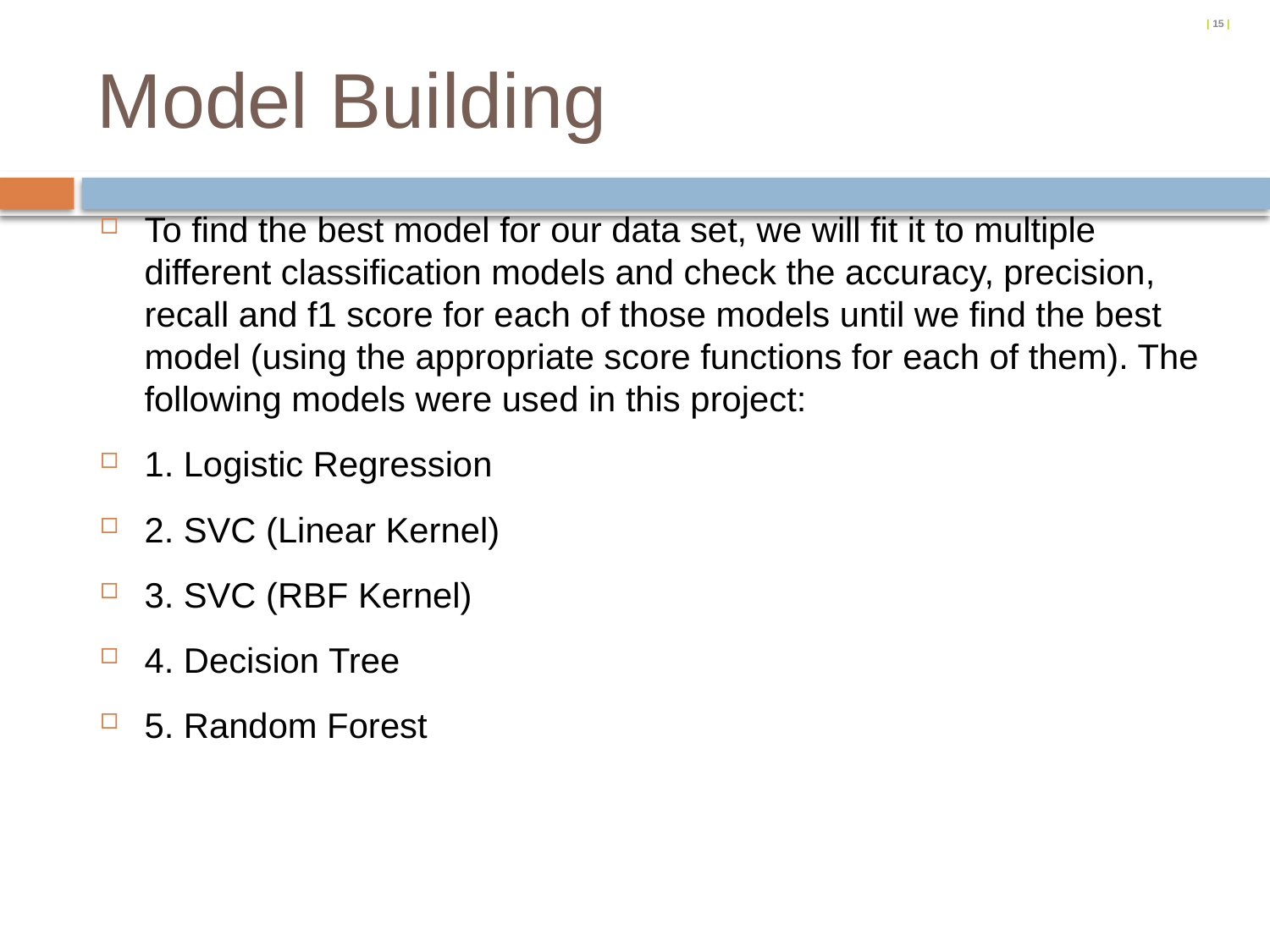

| 15 |
# Model Building
To find the best model for our data set, we will fit it to multiple different classification models and check the accuracy, precision, recall and f1 score for each of those models until we find the best model (using the appropriate score functions for each of them). The following models were used in this project:
1. Logistic Regression
2. SVC (Linear Kernel)
3. SVC (RBF Kernel)
4. Decision Tree
5. Random Forest